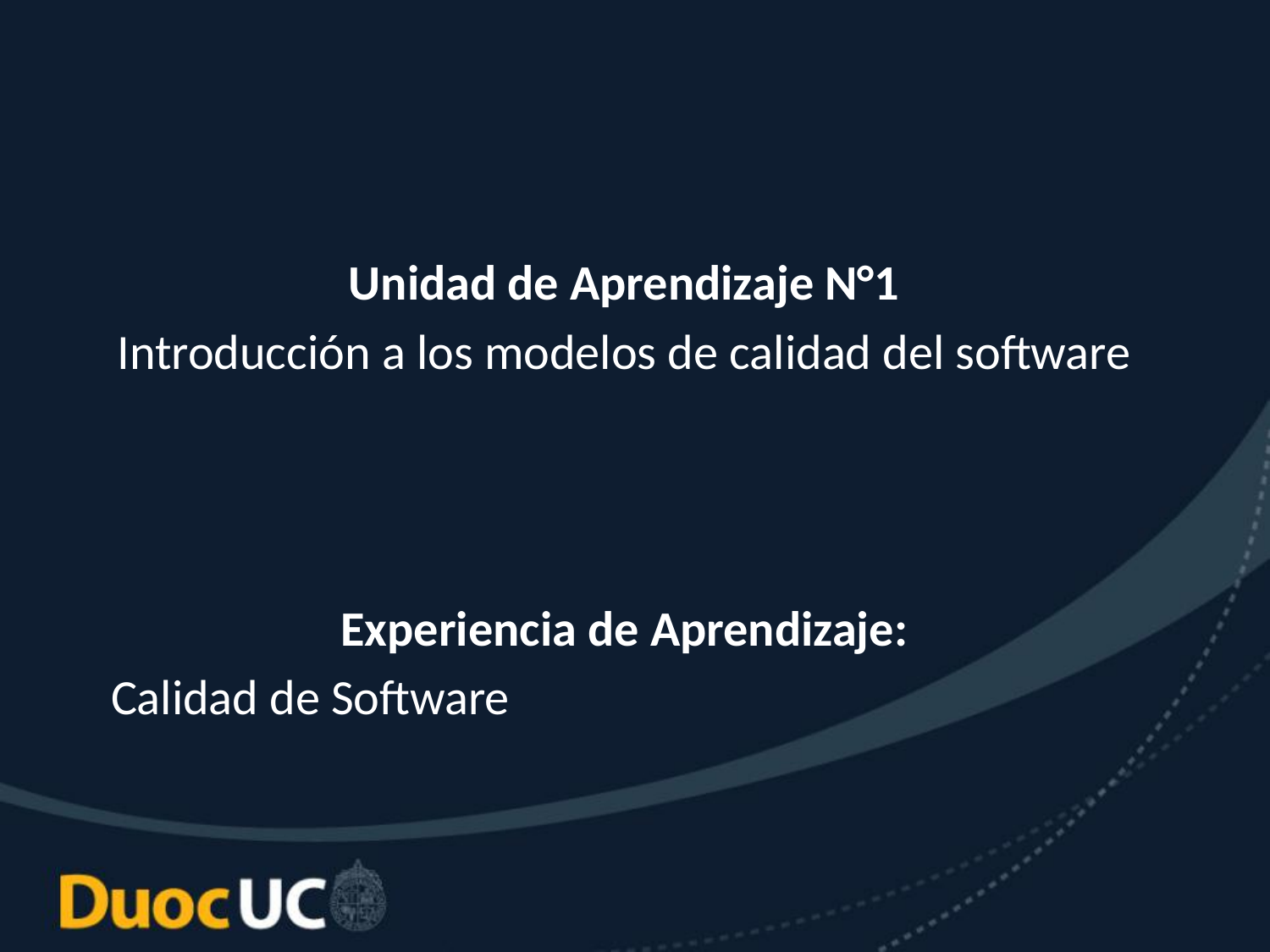

Unidad de Aprendizaje N°1
Introducción a los modelos de calidad del software

Experiencia de Aprendizaje:
Calidad de Software